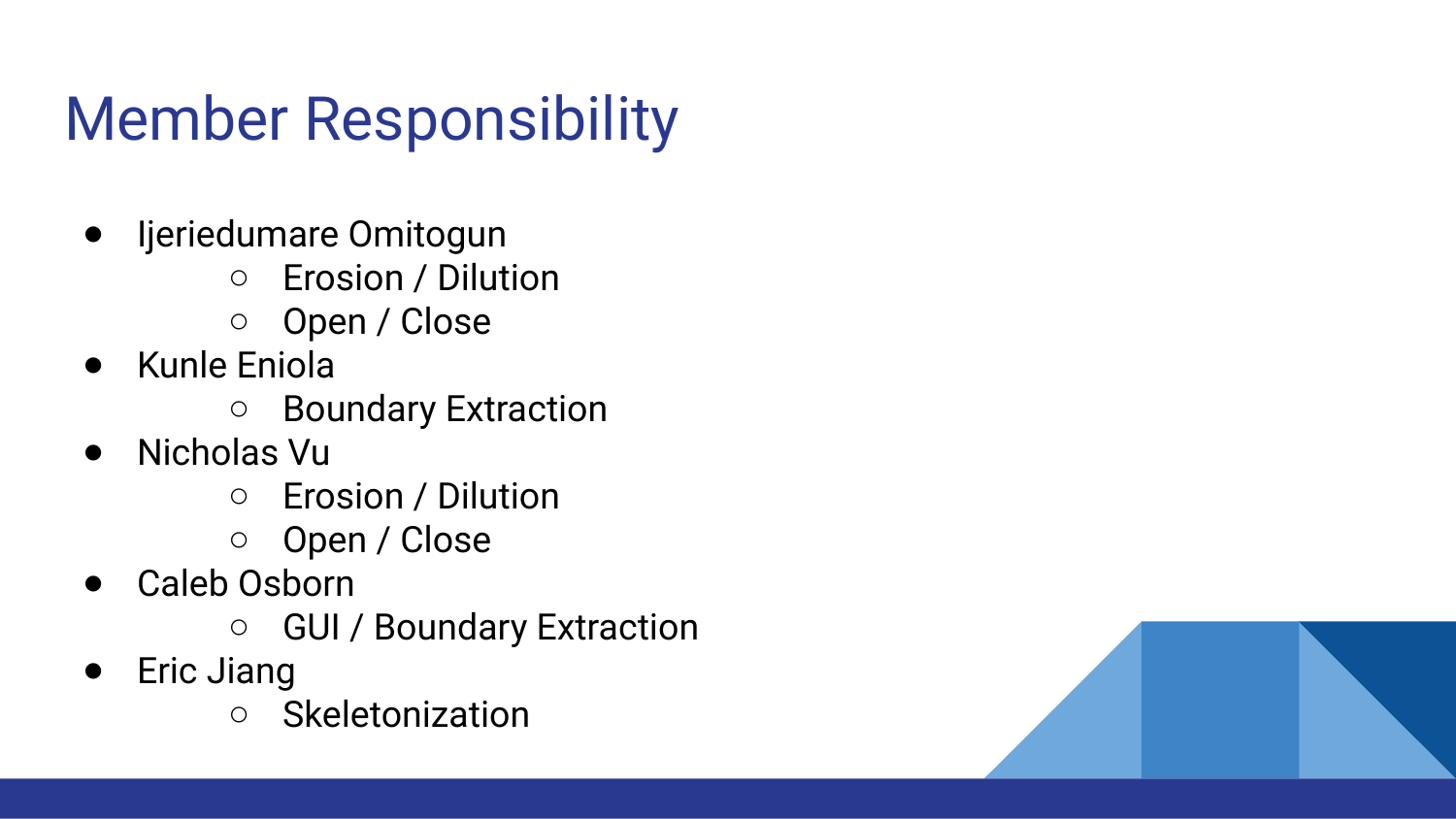

# Member Responsibility
Ijeriedumare Omitogun
Erosion / Dilution
Open / Close
Kunle Eniola
Boundary Extraction
Nicholas Vu
Erosion / Dilution
Open / Close
Caleb Osborn
GUI / Boundary Extraction
Eric Jiang
Skeletonization